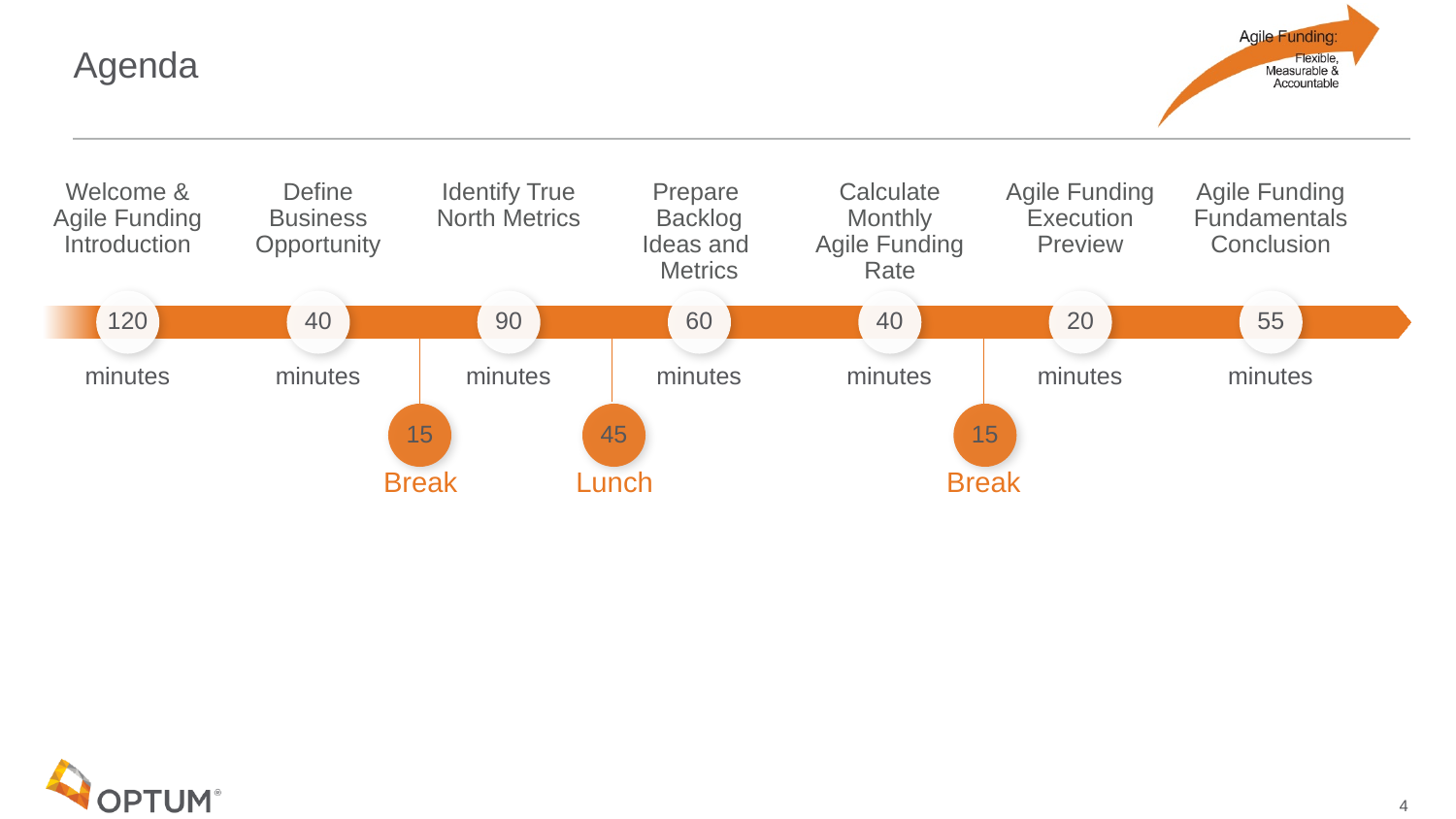

# Agenda
Welcome &
Agile Funding
Introduction
Define
Business
Opportunity
Identify True
North Metrics
Prepare
Backlog
Ideas and
Metrics
Calculate
Monthly
Agile Funding
Rate
Agile Funding
Execution
Preview
Agile Funding
Fundamentals
Conclusion
120
40
90
60
40
20
55

minutes
minutes
minutes
minutes
minutes
minutes
minutes
15
45
15
Break
Lunch
Break
4